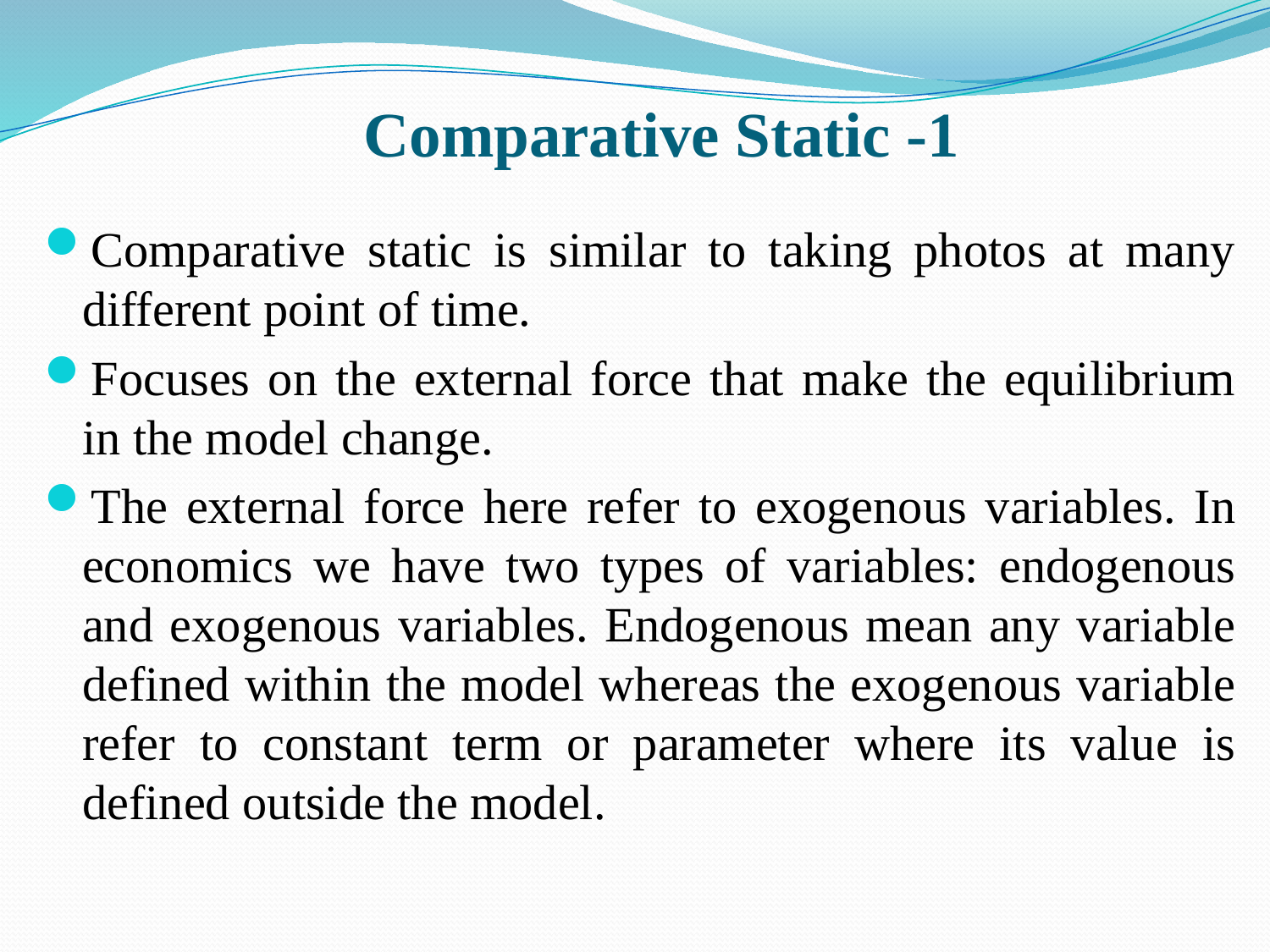

# Comparative Static -1
Comparative static is similar to taking photos at many different point of time.
Focuses on the external force that make the equilibrium in the model change.
The external force here refer to exogenous variables. In economics we have two types of variables: endogenous and exogenous variables. Endogenous mean any variable defined within the model whereas the exogenous variable refer to constant term or parameter where its value is defined outside the model.